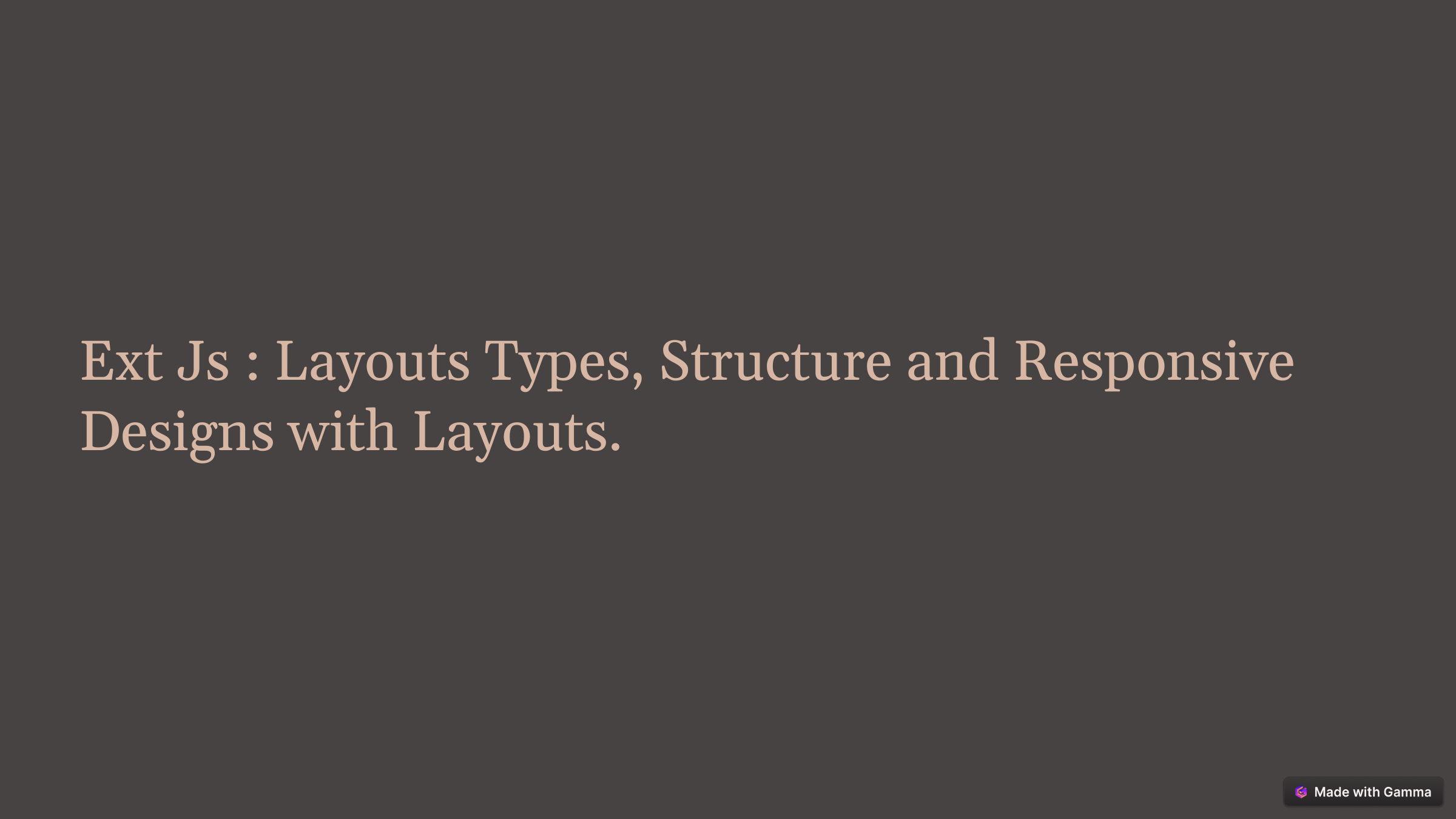

Ext Js : Layouts Types, Structure and Responsive
Designs with Layouts.